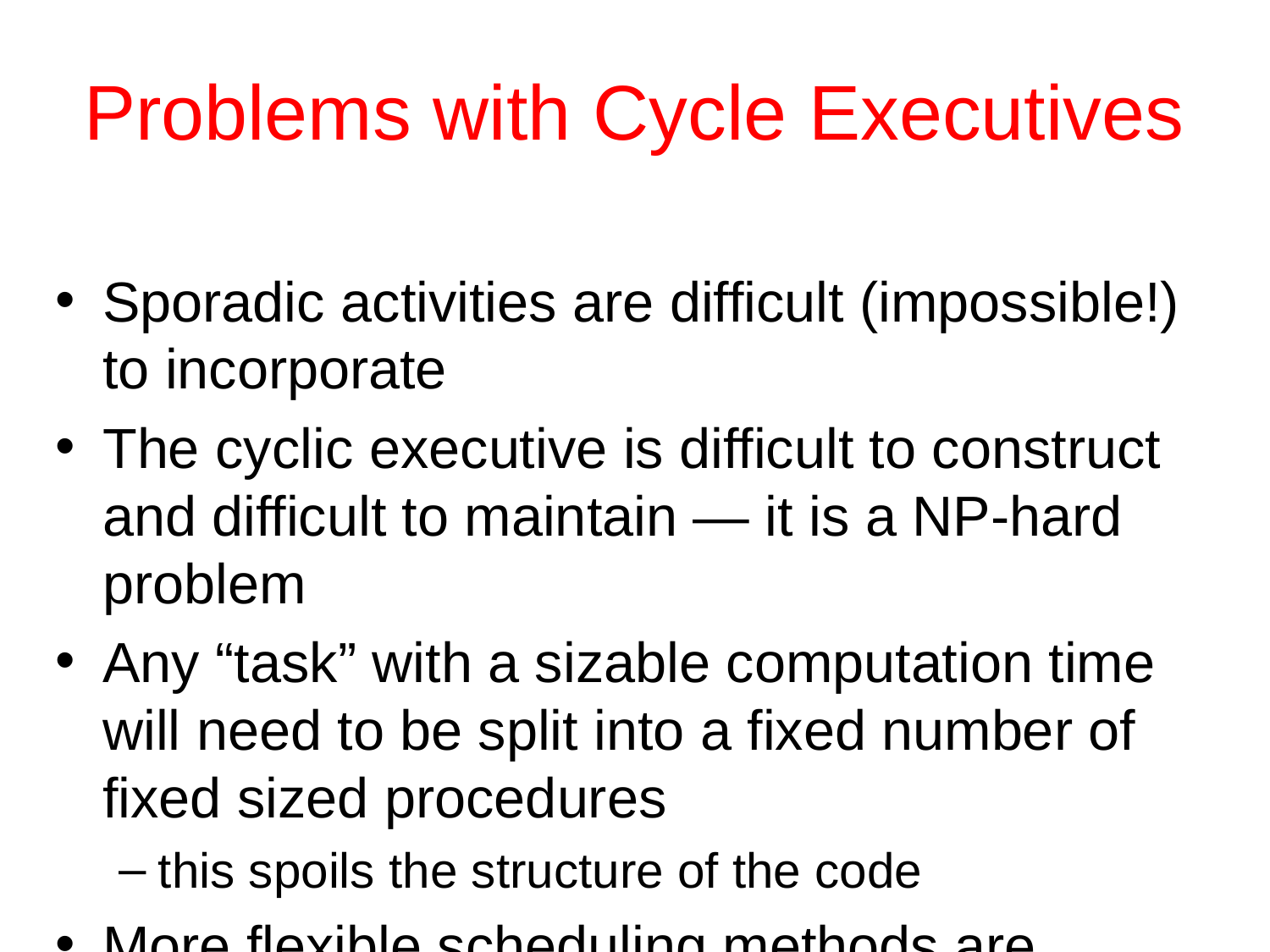

# Problems with Cycle Executives

Sporadic activities are difficult (impossible!) to incorporate
The cyclic executive is difficult to construct and difficult to maintain — it is a NP-hard problem
Any “task” with a sizable computation time will need to be split into a fixed number of fixed sized procedures
this spoils the structure of the code
More flexible scheduling methods are difficult to support
Determinism is not required, but predictability is